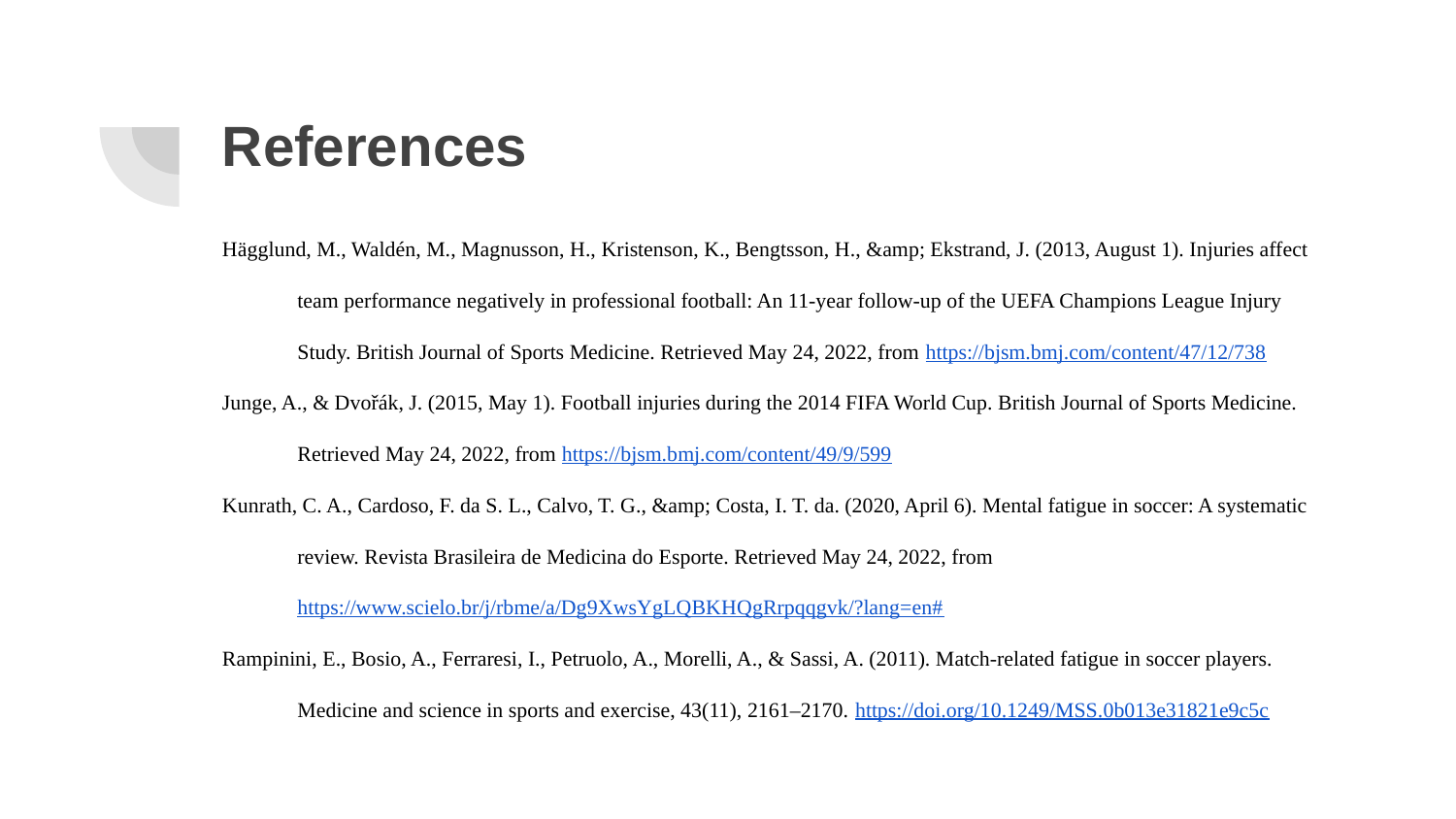

# References
Hägglund, M., Waldén, M., Magnusson, H., Kristenson, K., Bengtsson, H., &amp; Ekstrand, J. (2013, August 1). Injuries affect team performance negatively in professional football: An 11-year follow-up of the UEFA Champions League Injury Study. British Journal of Sports Medicine. Retrieved May 24, 2022, from https://bjsm.bmj.com/content/47/12/738
Junge, A., & Dvořák, J. (2015, May 1). Football injuries during the 2014 FIFA World Cup. British Journal of Sports Medicine. Retrieved May 24, 2022, from https://bjsm.bmj.com/content/49/9/599
Kunrath, C. A., Cardoso, F. da S. L., Calvo, T. G., &amp; Costa, I. T. da. (2020, April 6). Mental fatigue in soccer: A systematic review. Revista Brasileira de Medicina do Esporte. Retrieved May 24, 2022, from https://www.scielo.br/j/rbme/a/Dg9XwsYgLQBKHQgRrpqqgvk/?lang=en#
Rampinini, E., Bosio, A., Ferraresi, I., Petruolo, A., Morelli, A., & Sassi, A. (2011). Match-related fatigue in soccer players. Medicine and science in sports and exercise, 43(11), 2161–2170. https://doi.org/10.1249/MSS.0b013e31821e9c5c